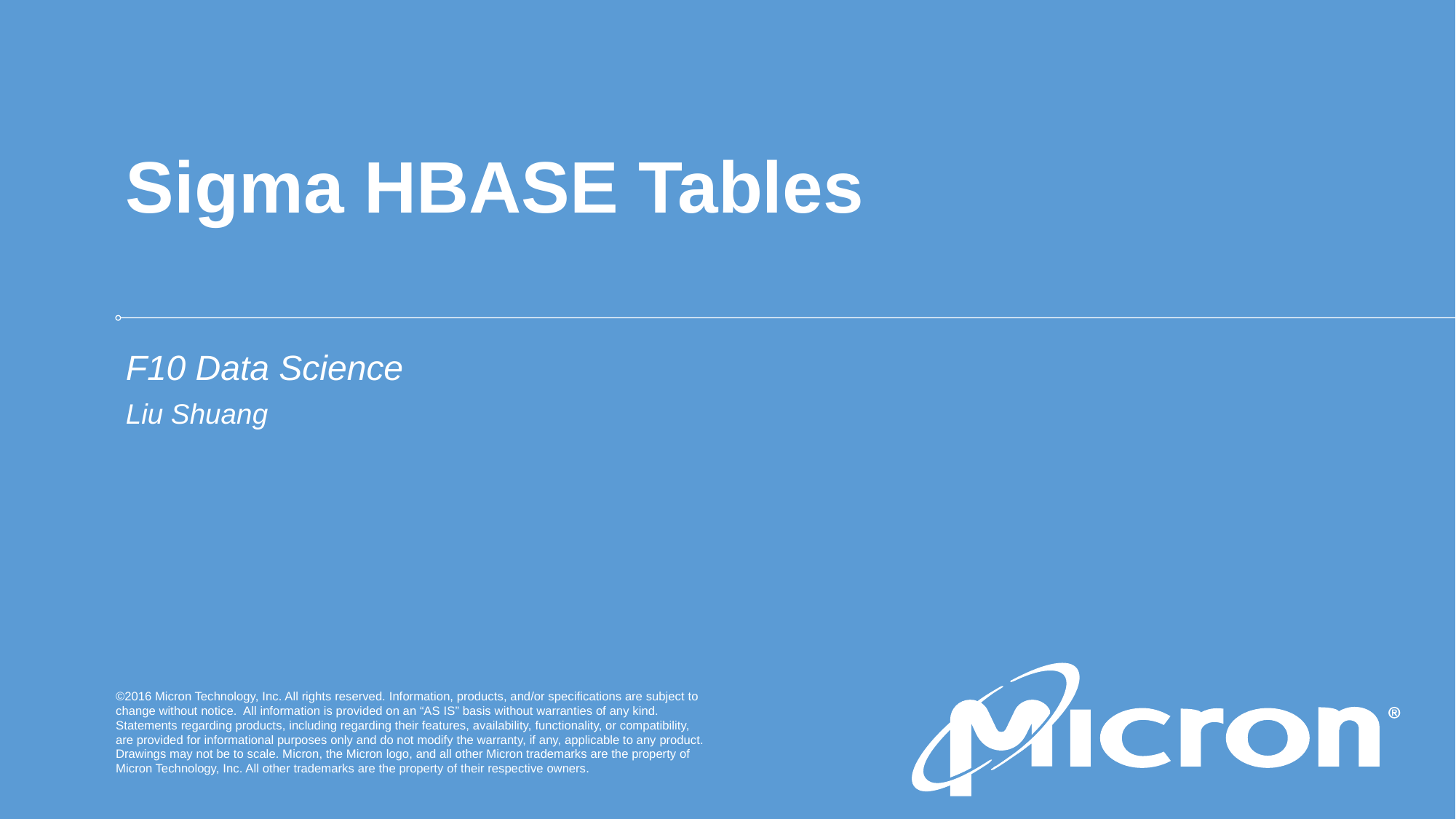

# Sigma HBASE Tables
F10 Data Science
Liu Shuang